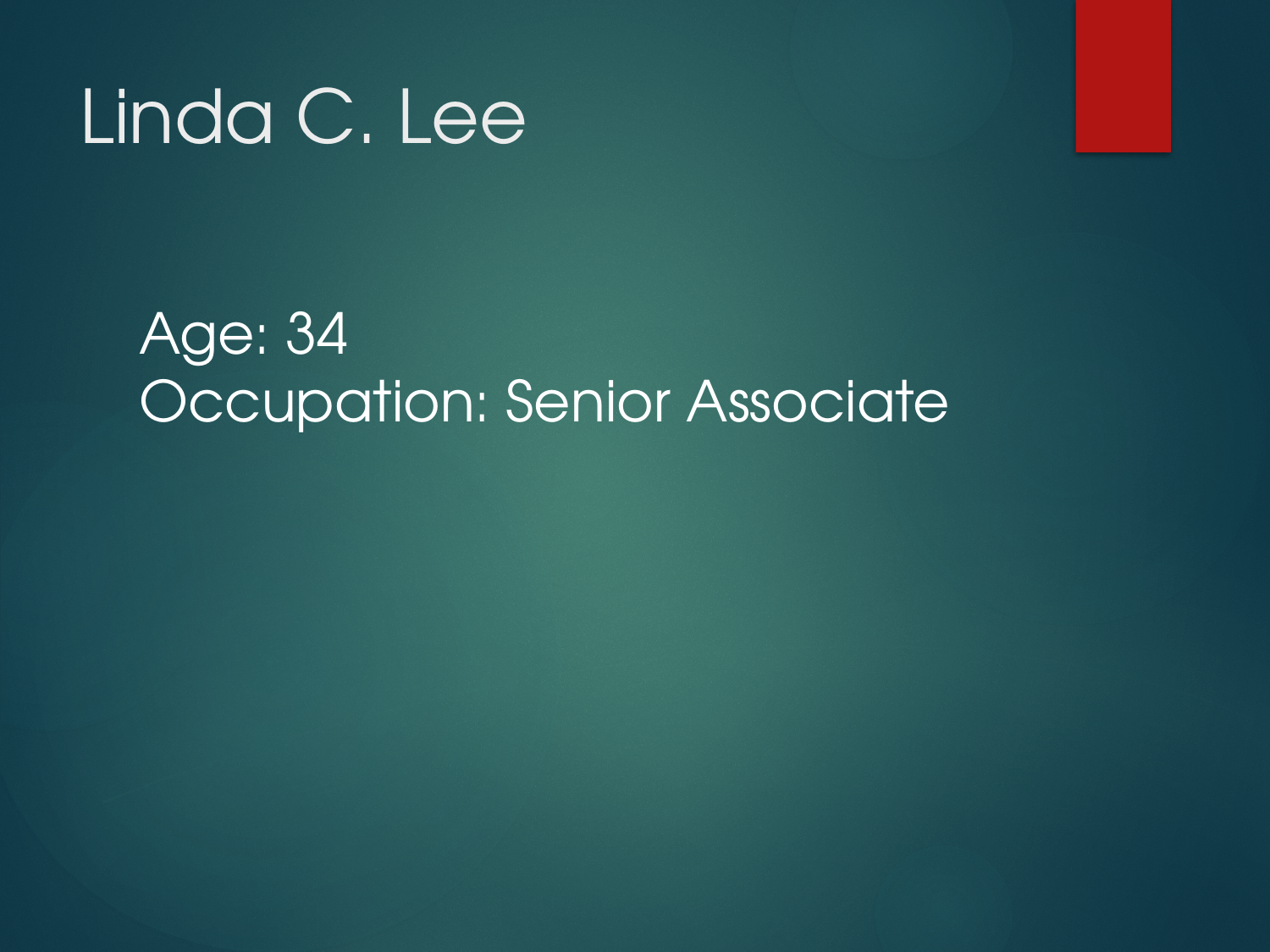

# Linda C. Lee

Age: 34
Occupation: Senior Associate